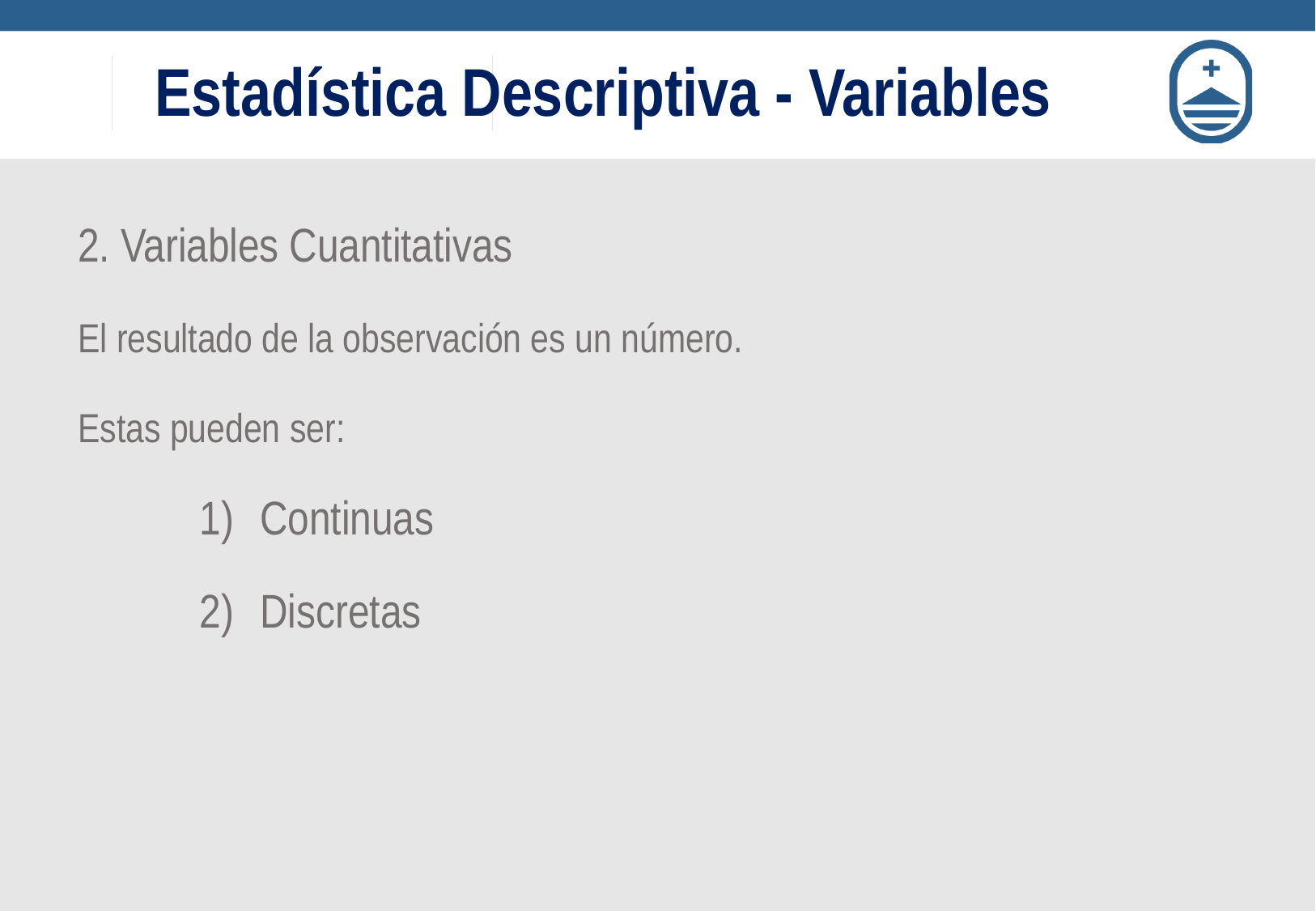

# Estadística Descriptiva - Variables
2. Variables Cuantitativas
El resultado de la observación es un número.
Estas pueden ser:
Continuas
Discretas